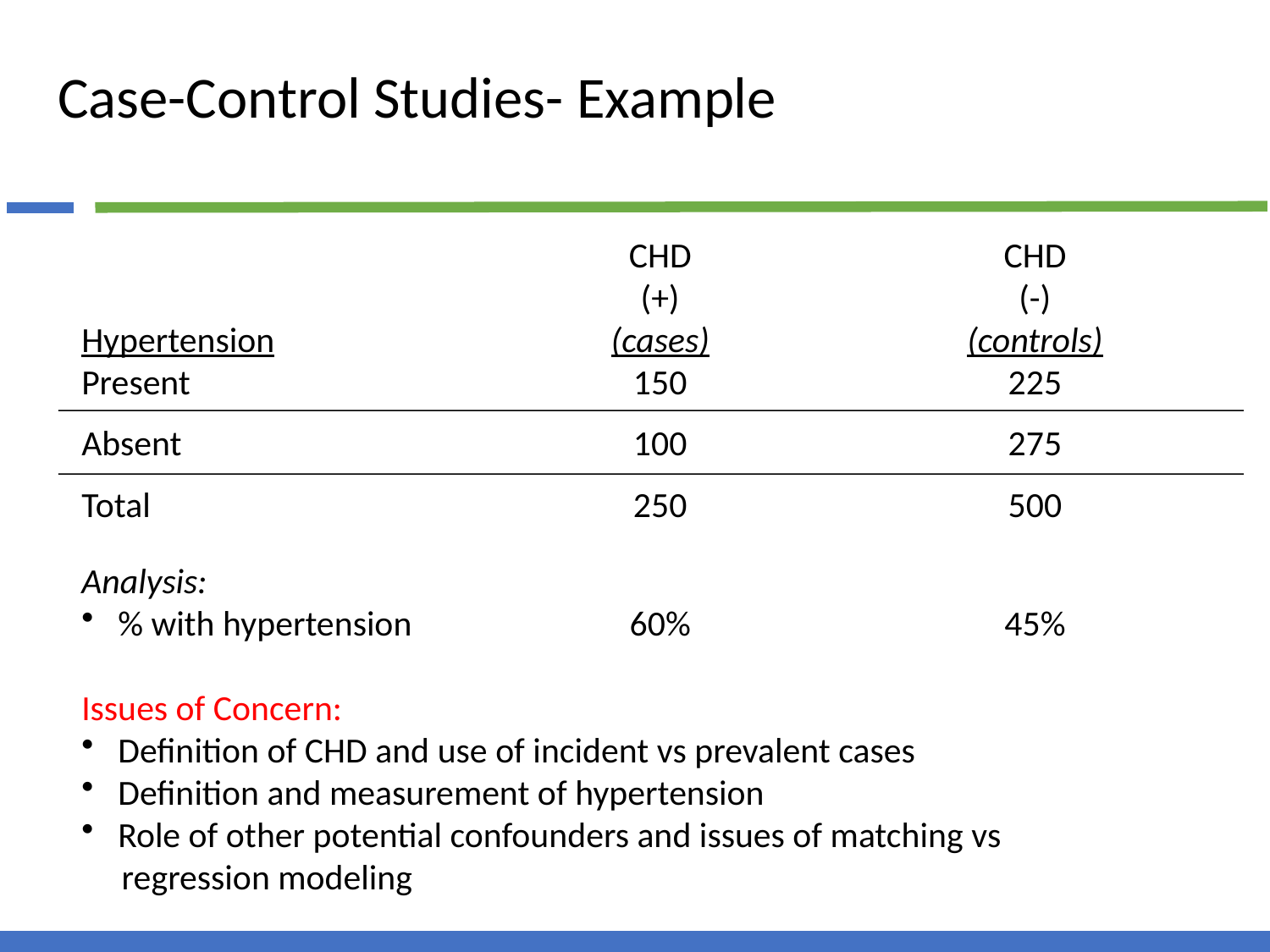

# Case-Control Studies- Example
	CHD	CHD
	(+)	(-)
Hypertension	(cases)	(controls)
Present	150	225

Absent	100	275

Total	250	500

Analysis:
   % with hypertension	60%	45%

Issues of Concern:
   Definition of CHD and use of incident vs prevalent cases
   Definition and measurement of hypertension
   Role of other potential confounders and issues of matching vs
     regression modeling